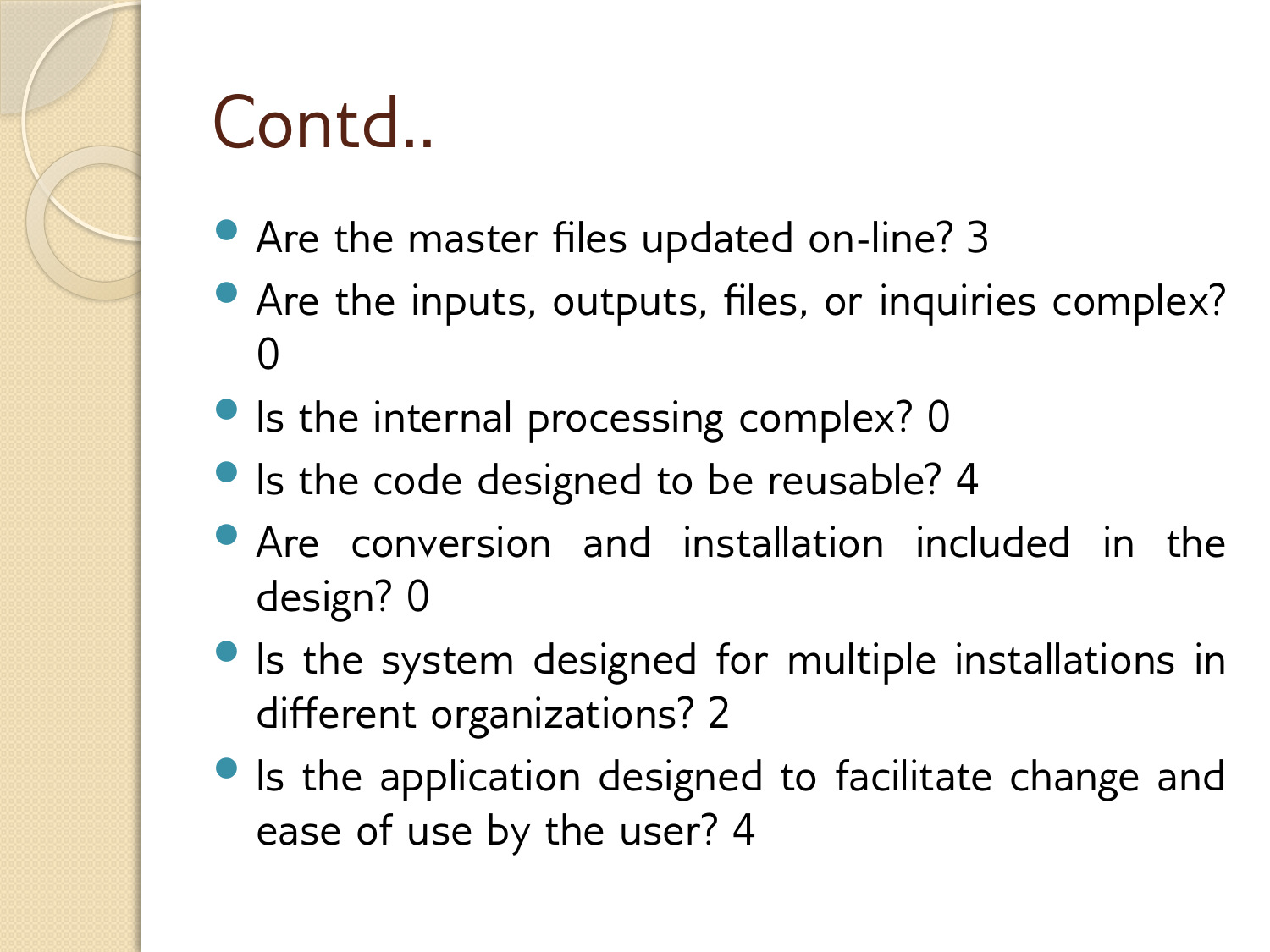

# Contd..
Are the master files updated on-line? 3
Are the inputs, outputs, files, or inquiries complex? 0
Is the internal processing complex? 0
Is the code designed to be reusable? 4
Are conversion and installation included in the design? 0
Is the system designed for multiple installations in different organizations? 2
Is the application designed to facilitate change and ease of use by the user? 4